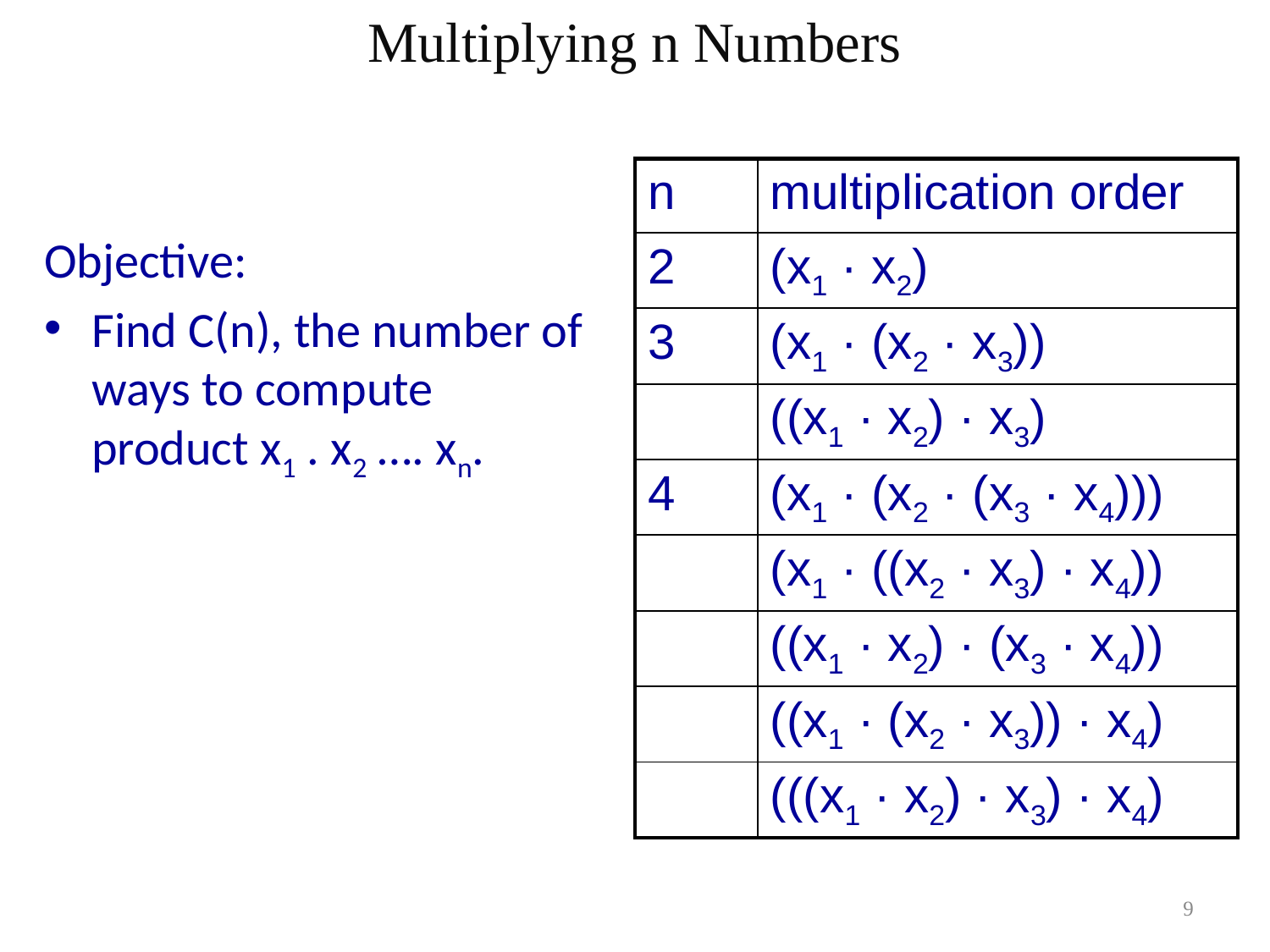

Multiplying n Numbers
| n | multiplication order |
| --- | --- |
| 2 | (x1 · x2) |
| 3 | (x1 · (x2 · x3)) |
|  | ((x1 · x2) · x3) |
| 4 | (x1 · (x2 · (x3 · x4))) |
|  | (x1 · ((x2 · x3) · x4)) |
|  | ((x1 · x2) · (x3 · x4)) |
|  | ((x1 · (x2 · x3)) · x4) |
|  | (((x1 · x2) · x3) · x4) |
Objective:
Find C(n), the number of ways to compute product x1 . x2 …. xn.

9